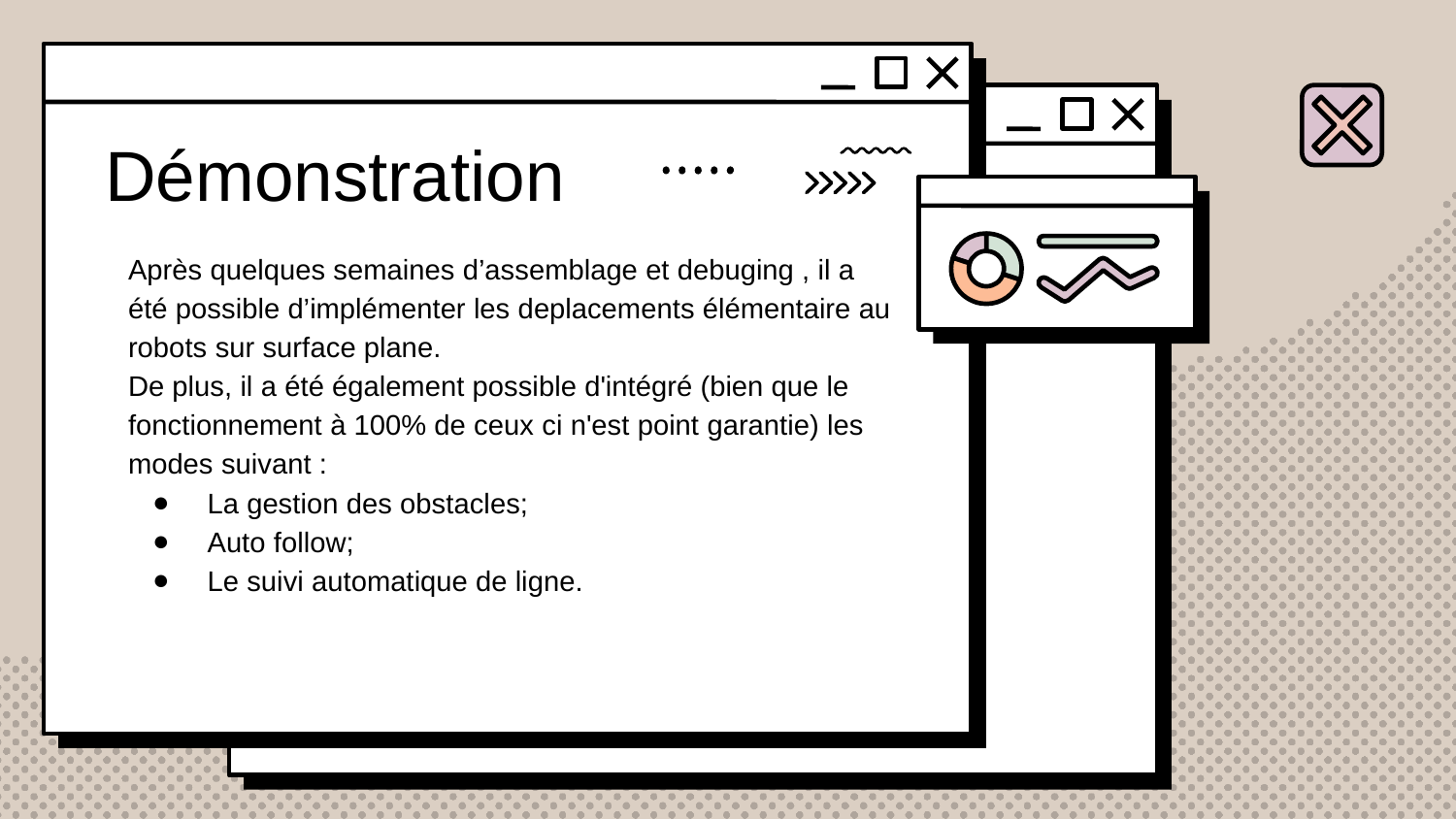

# Démonstration

Après quelques semaines d’assemblage et debuging , il a été possible d’implémenter les deplacements élémentaire au robots sur surface plane.
De plus, il a été également possible d'intégré (bien que le fonctionnement à 100% de ceux ci n'est point garantie) les modes suivant :
La gestion des obstacles;
Auto follow;
Le suivi automatique de ligne.